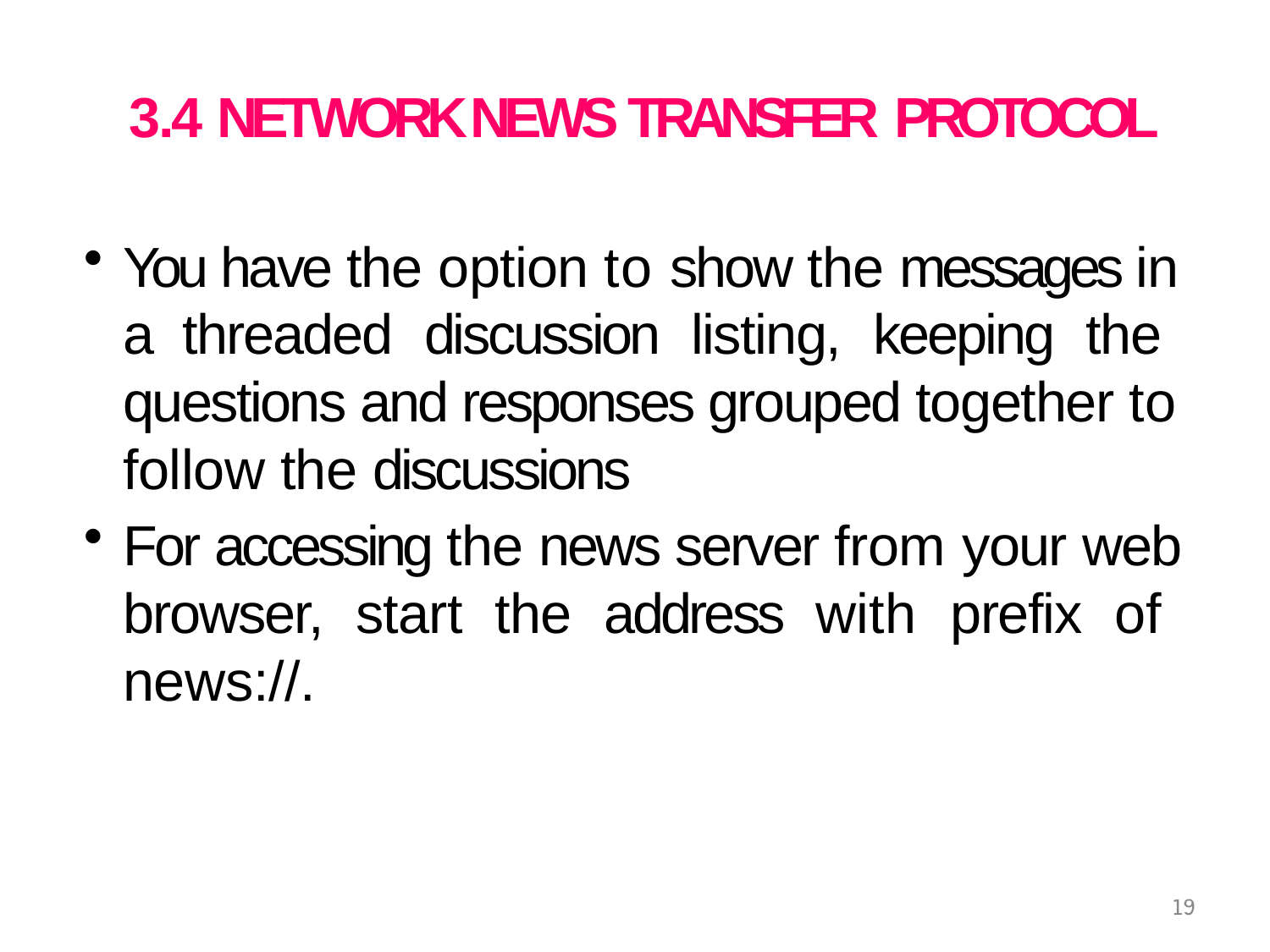

3.4 NETWORK NEWS TRANSFER PROTOCOL

You have the option to show the messages in  a threaded discussion listing, keeping the  questions and responses grouped together to  follow the discussions
For accessing the news server from your web  browser, start the address with prefix of  news://.
19